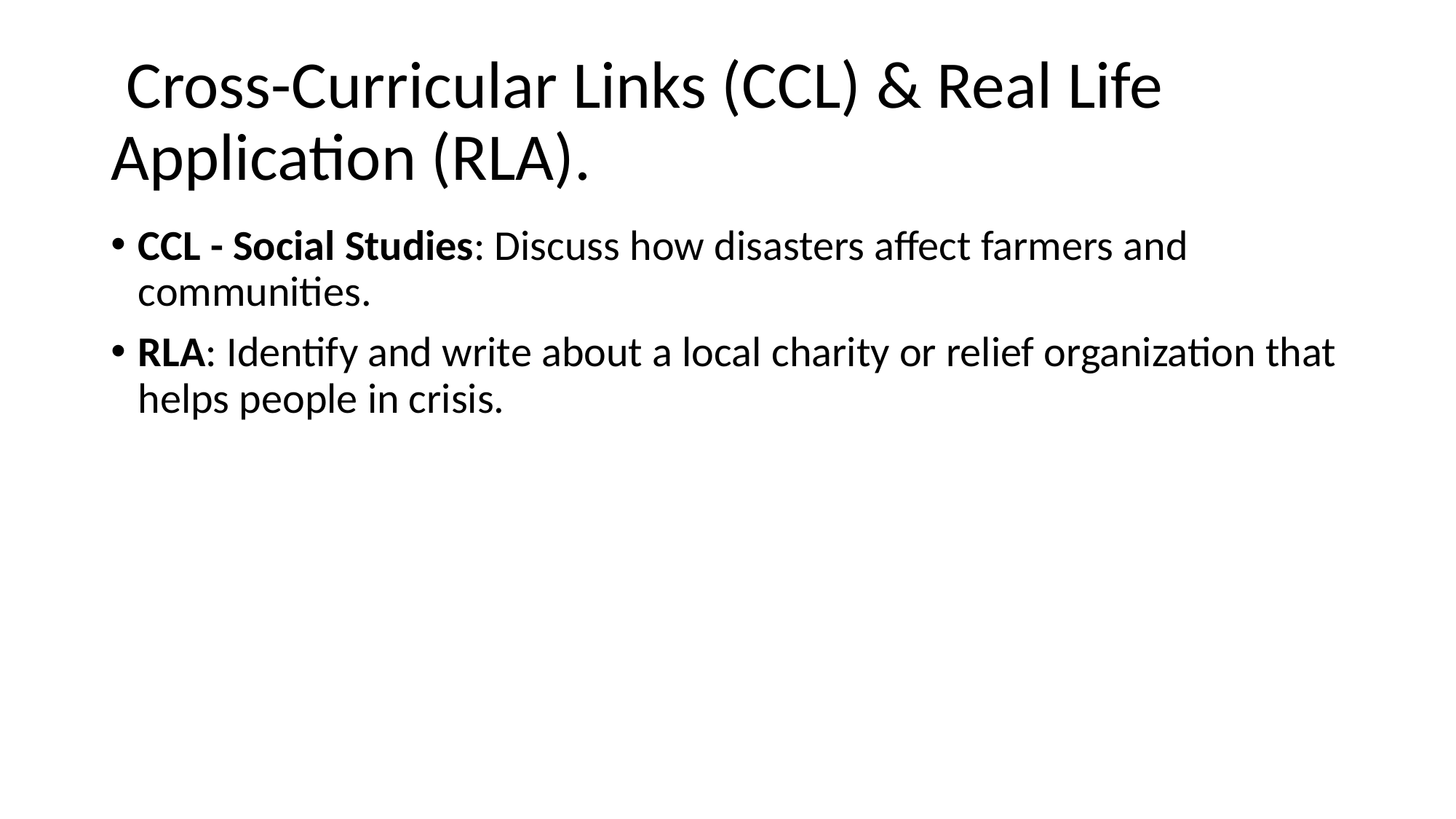

# Cross-Curricular Links (CCL) & Real Life Application (RLA).
CCL - Social Studies: Discuss how disasters affect farmers and communities.
RLA: Identify and write about a local charity or relief organization that helps people in crisis.